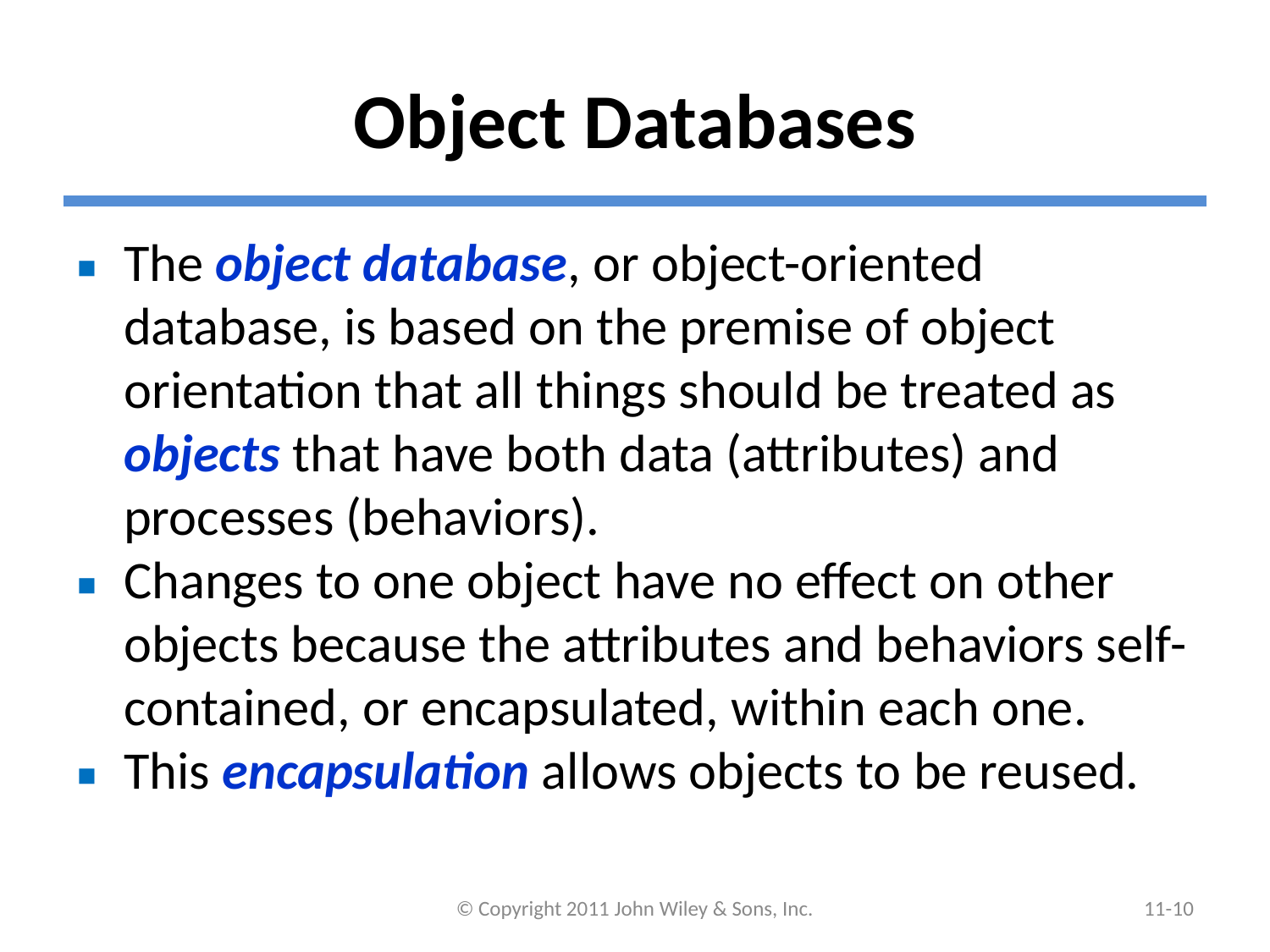

# Object Databases
The object database, or object-oriented database, is based on the premise of object orientation that all things should be treated as objects that have both data (attributes) and processes (behaviors).
Changes to one object have no effect on other objects because the attributes and behaviors self-contained, or encapsulated, within each one.
This encapsulation allows objects to be reused.
© Copyright 2011 John Wiley & Sons, Inc.
11-10